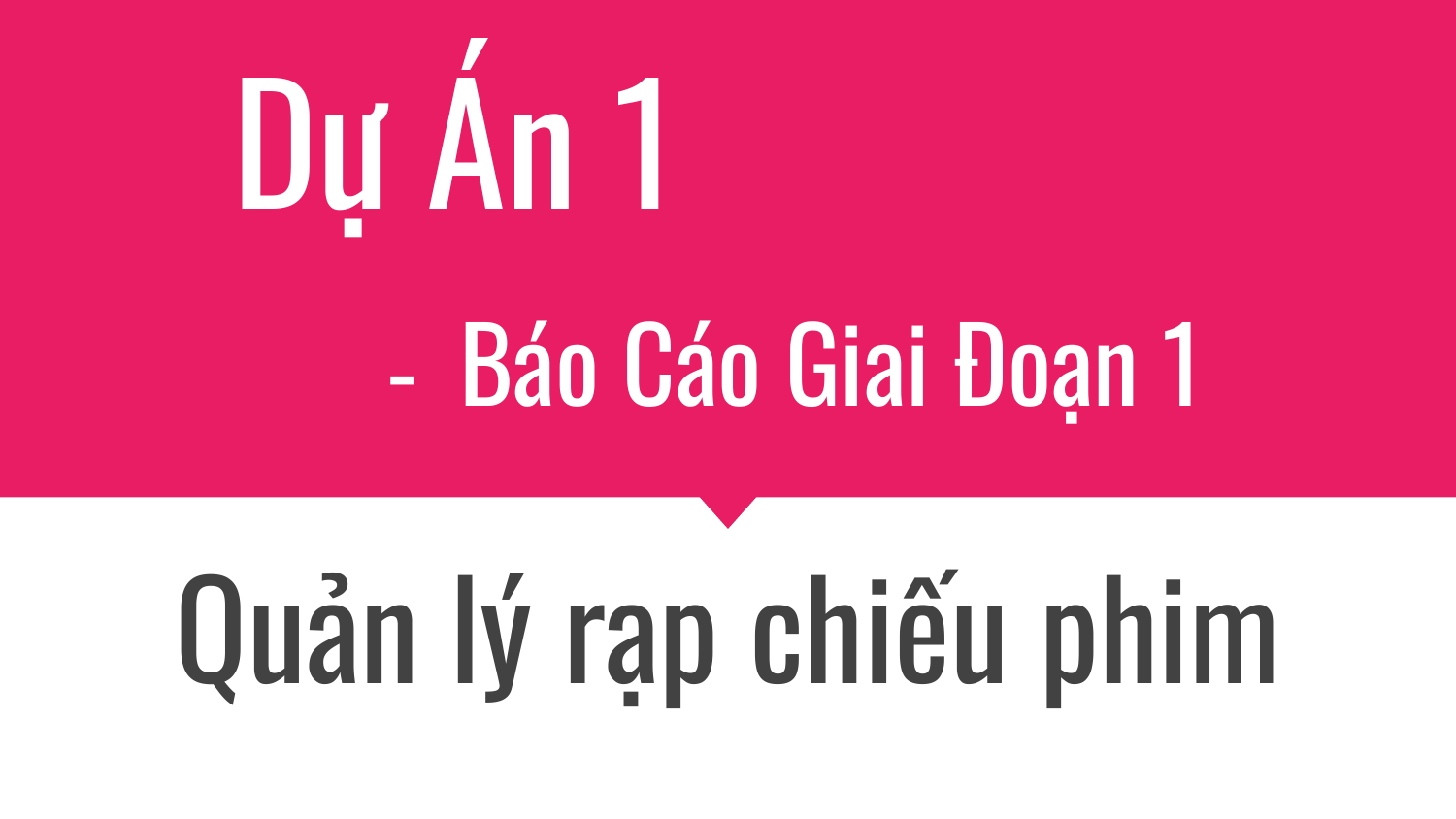

# Dự Án 1
Báo Cáo Giai Đoạn 1
Quản lý rạp chiếu phim